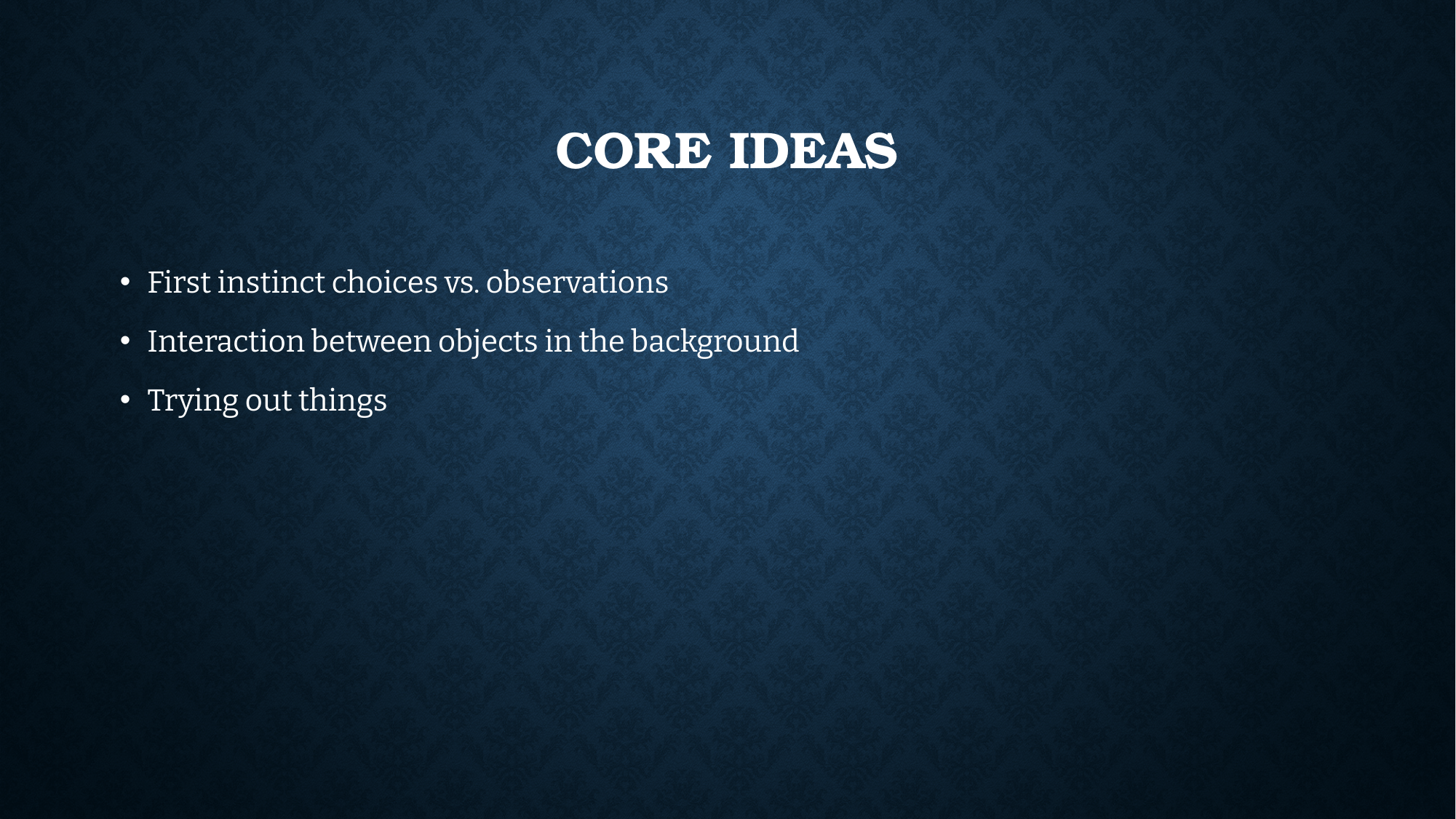

# Core ideas
First instinct choices vs. observations
Interaction between objects in the background
Trying out things